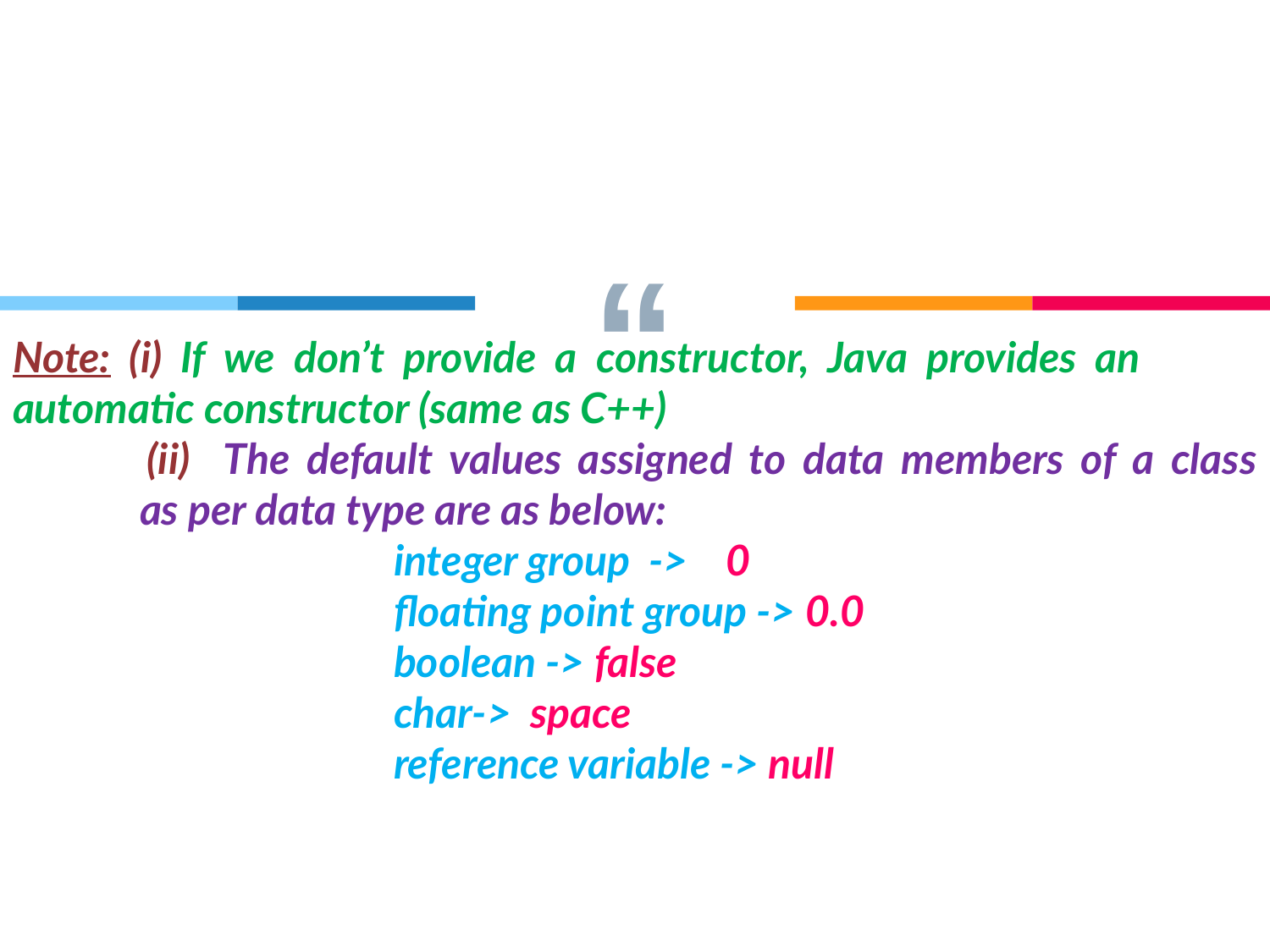

Note: (i) If we don’t provide a constructor, Java provides an 	automatic constructor (same as C++)
 	(ii)  The default values assigned to data members of a class 	as per data type are as below:
			integer group  ->    0
			floating point group -> 0.0
			boolean -> false
			char->  space
			reference variable -> null